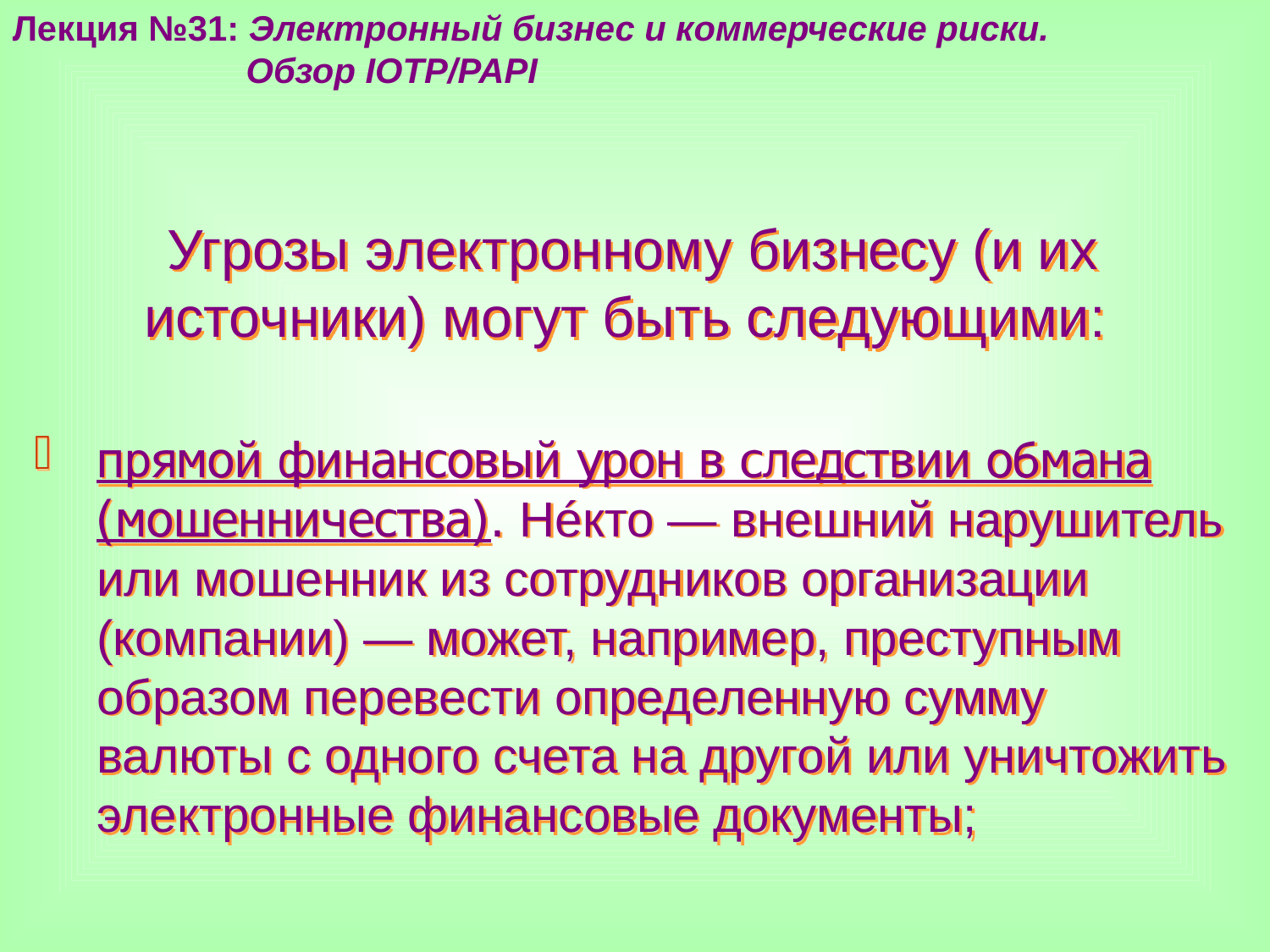

Лекция №31: Электронный бизнес и коммерческие риски.
                        Обзор IOTP/PAPI
Угрозы электронному бизнесу (и их источники) могут быть следующими:
прямой финансовый урон в следствии обмана (мошенничества). Нéкто — внешний нарушитель или мошенник из сотрудников организации (компании) — может, например, преступным образом перевести определенную сумму валюты с одного счета на другой или уничтожить электронные финансовые документы;